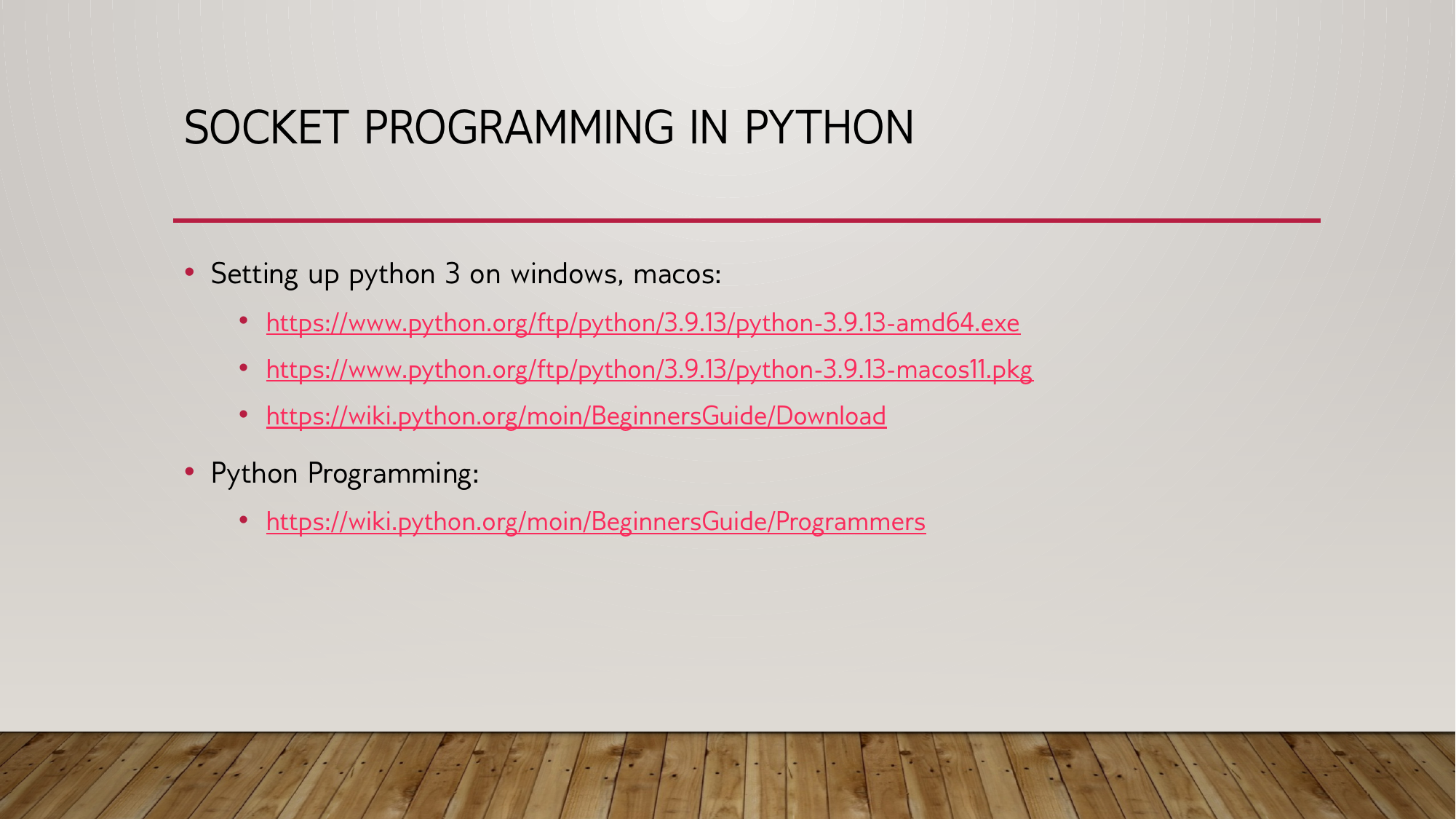

# Socket Programming in Python
Setting up python 3 on windows, macos:
https://www.python.org/ftp/python/3.9.13/python-3.9.13-amd64.exe
https://www.python.org/ftp/python/3.9.13/python-3.9.13-macos11.pkg
https://wiki.python.org/moin/BeginnersGuide/Download
Python Programming:
https://wiki.python.org/moin/BeginnersGuide/Programmers